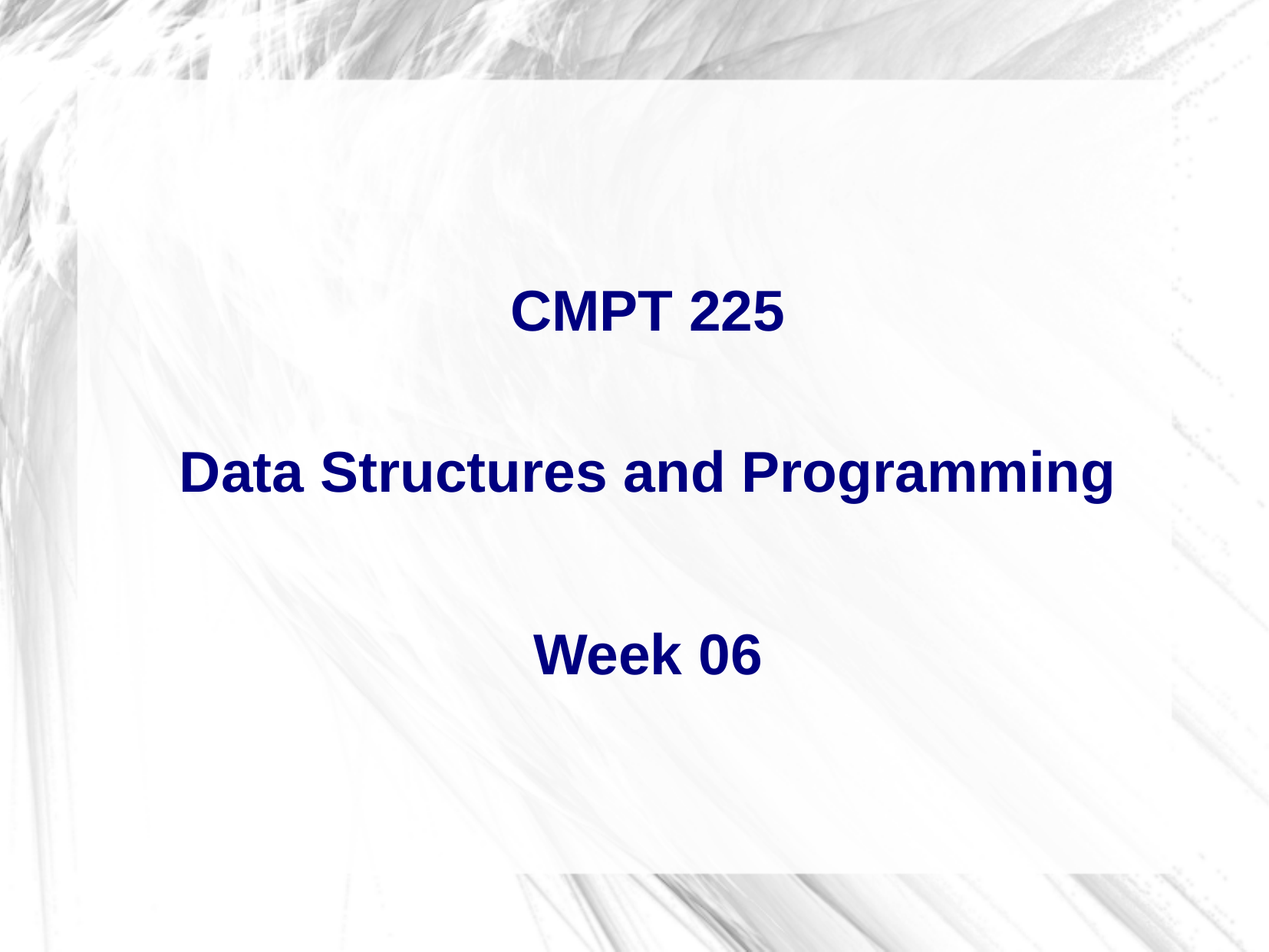

CMPT 225
Data Structures and Programming

Week 06